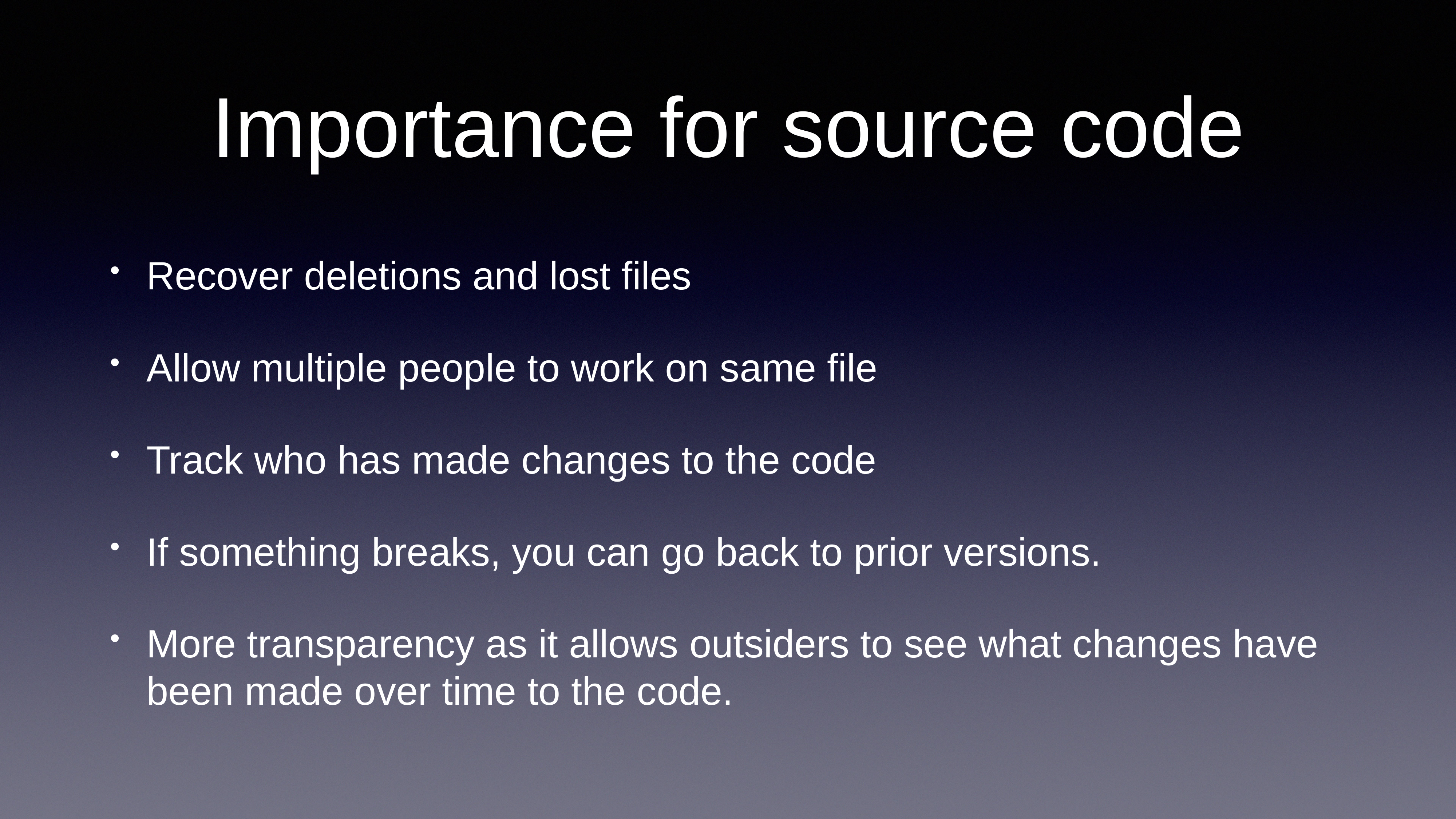

# Importance for source code
Recover deletions and lost files
Allow multiple people to work on same file
Track who has made changes to the code
If something breaks, you can go back to prior versions.
More transparency as it allows outsiders to see what changes have been made over time to the code.
6